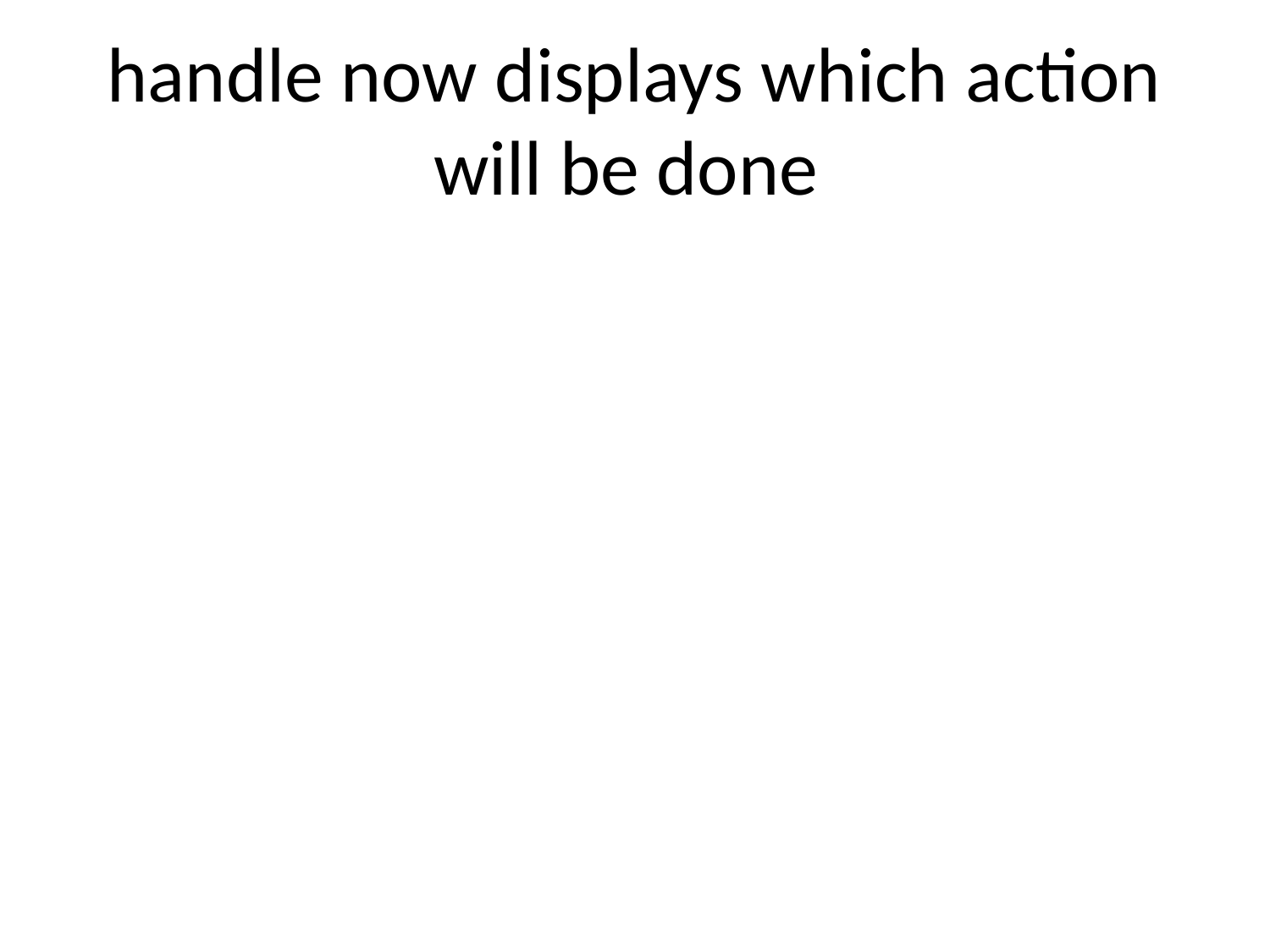

# handle now displays which action will be done